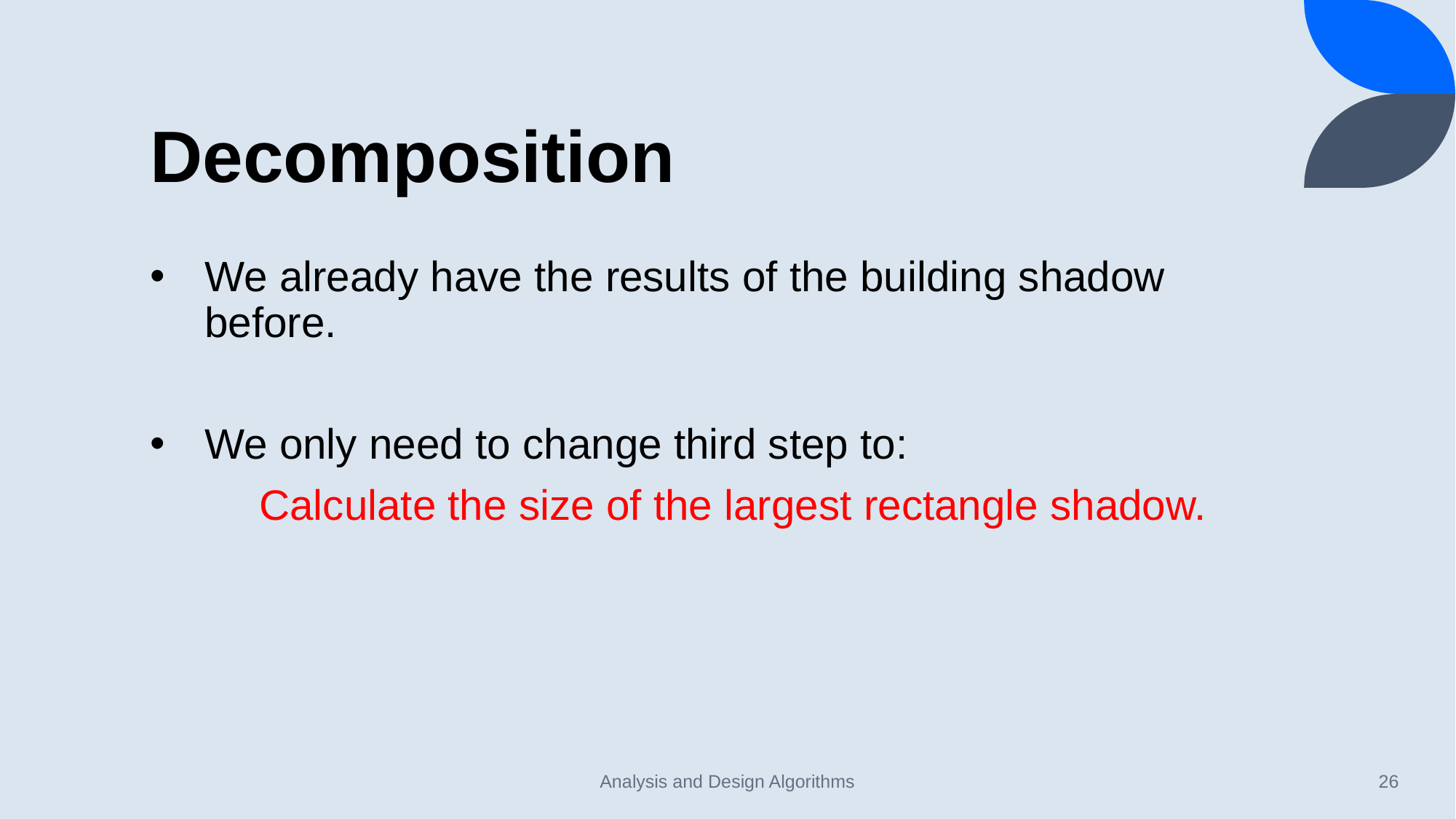

# Decomposition
We already have the results of the building shadow before.

We only need to change third step to:
	Calculate the size of the largest rectangle shadow.

Analysis and Design Algorithms
26